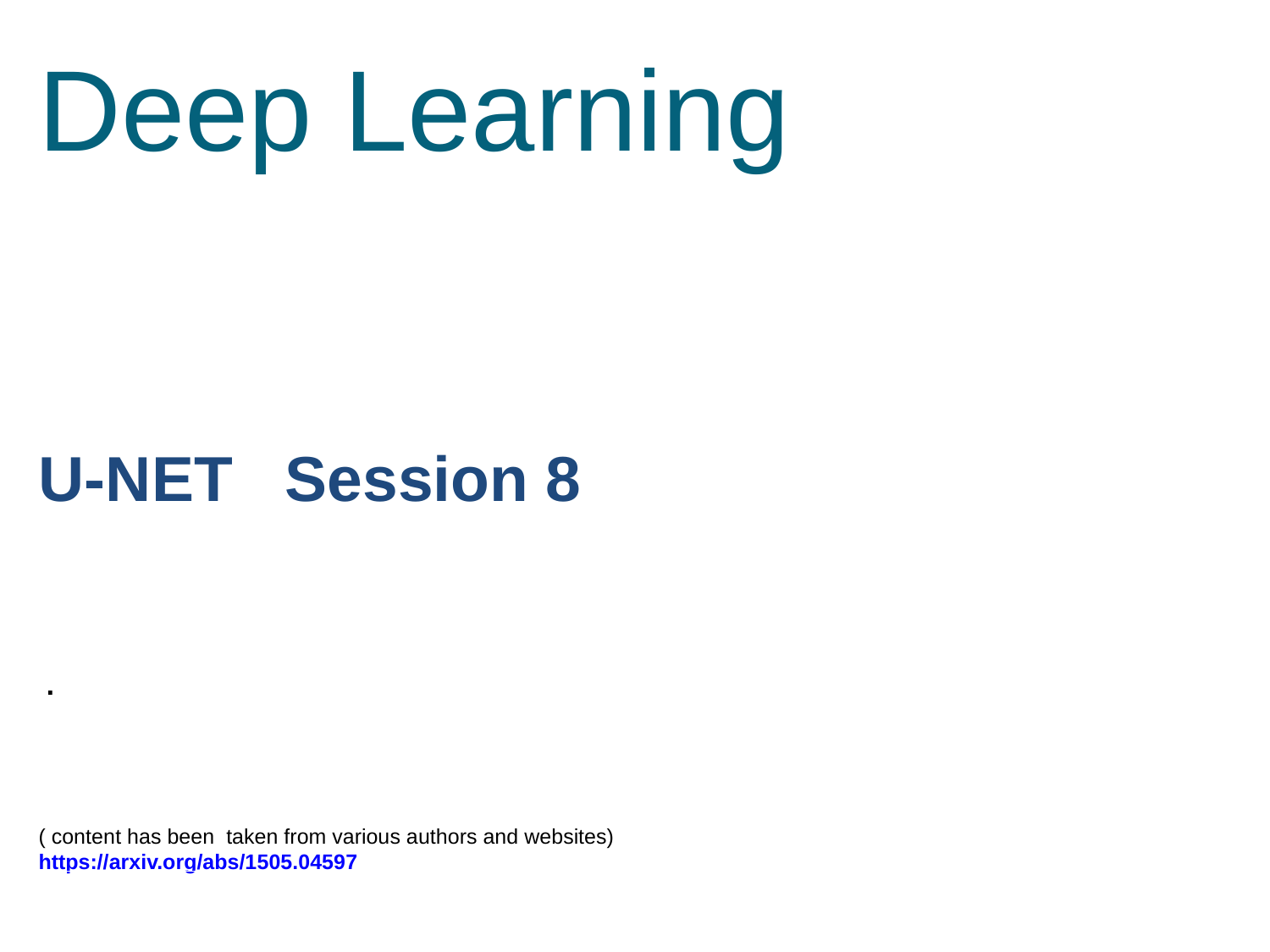

Deep Learning

U-NET   Session 8

 .

( content has been  taken from various authors and websites)
https://arxiv.org/abs/1505.04597